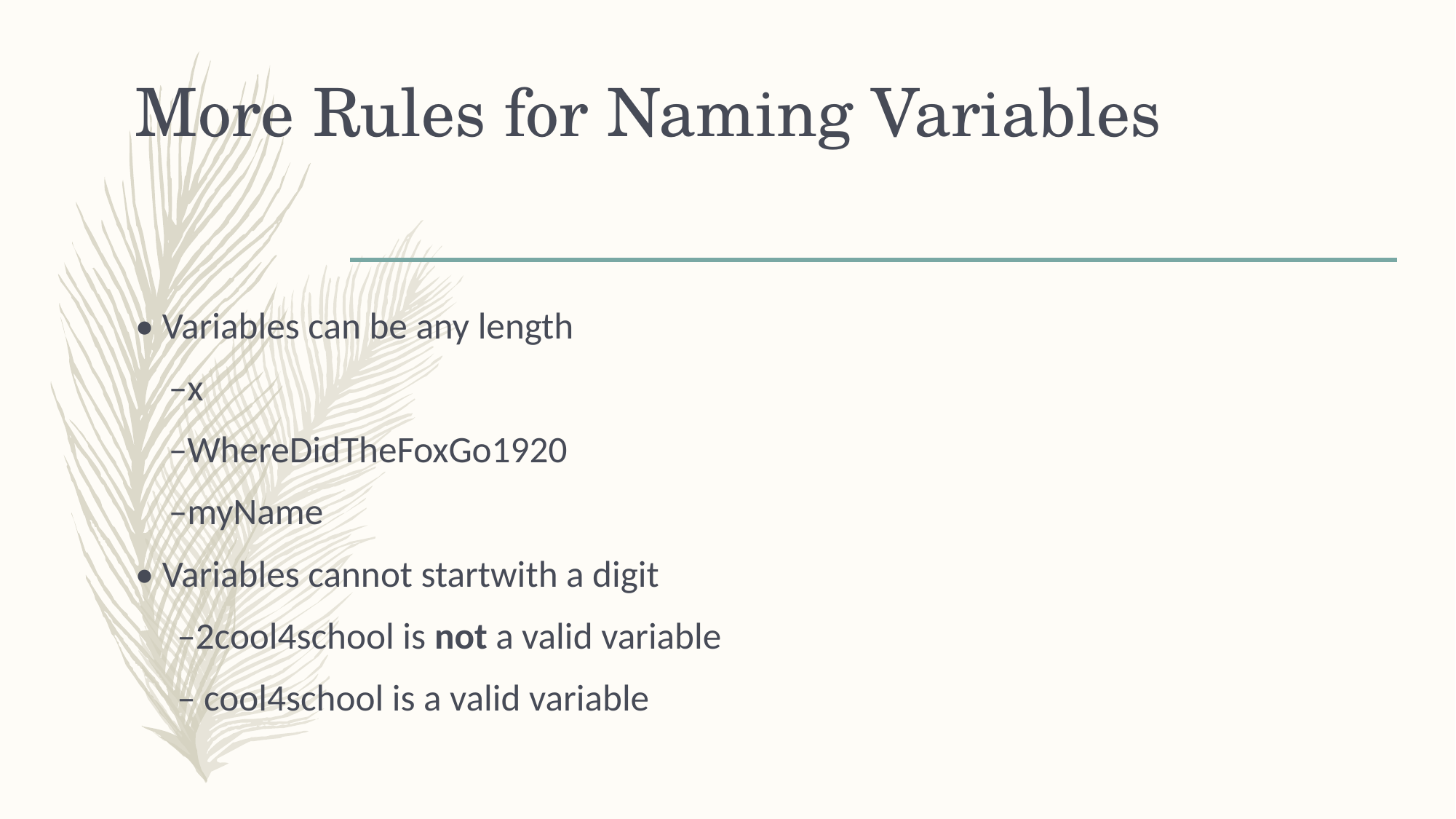

# More Rules for Naming Variables
• Variables can be any length
    –x
    –WhereDidTheFoxGo1920
    –myName
• Variables cannot startwith a digit
     –2cool4school is not a valid variable
     – cool4school is a valid variable